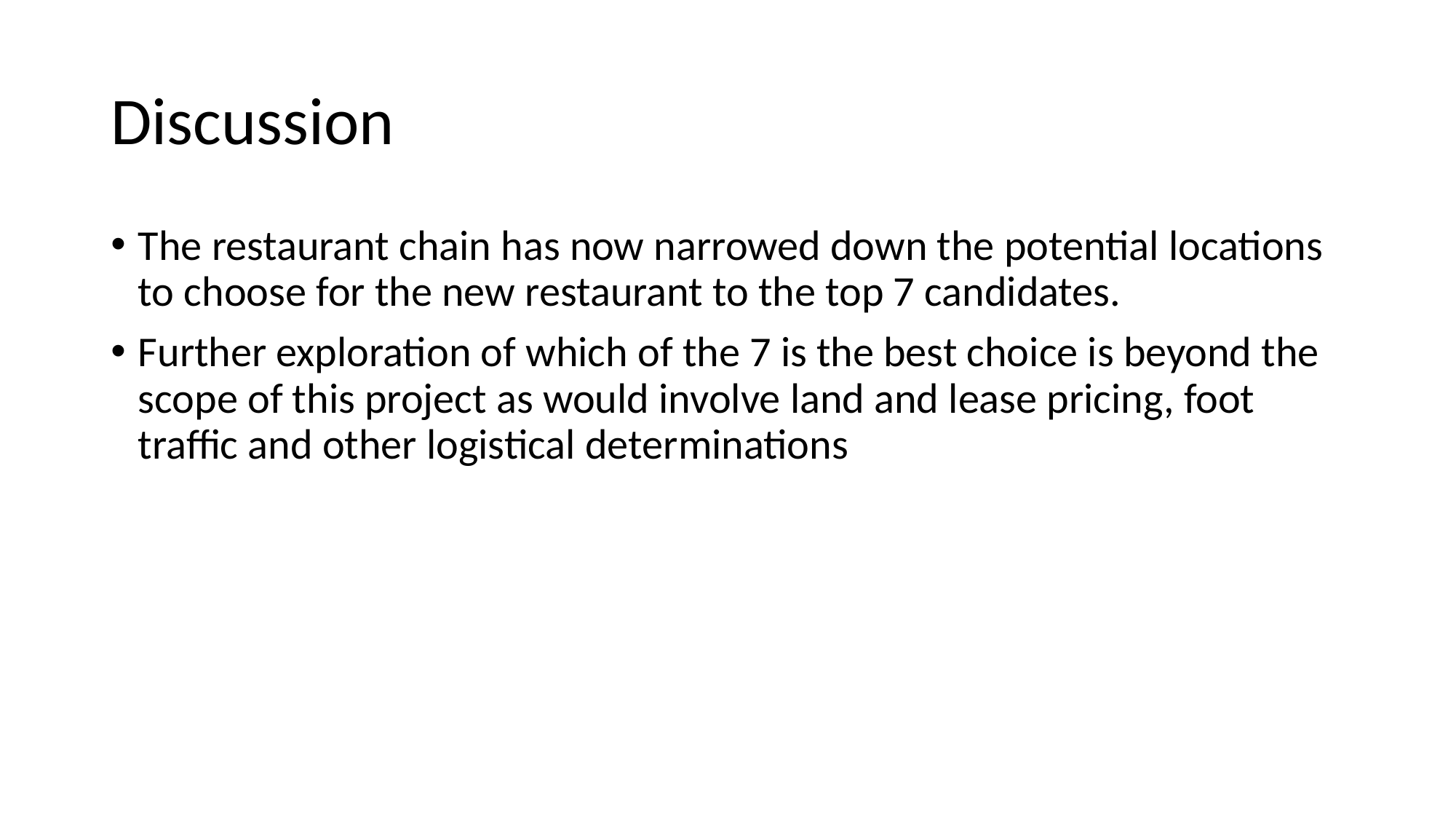

# Discussion
The restaurant chain has now narrowed down the potential locations to choose for the new restaurant to the top 7 candidates.
Further exploration of which of the 7 is the best choice is beyond the scope of this project as would involve land and lease pricing, foot traffic and other logistical determinations